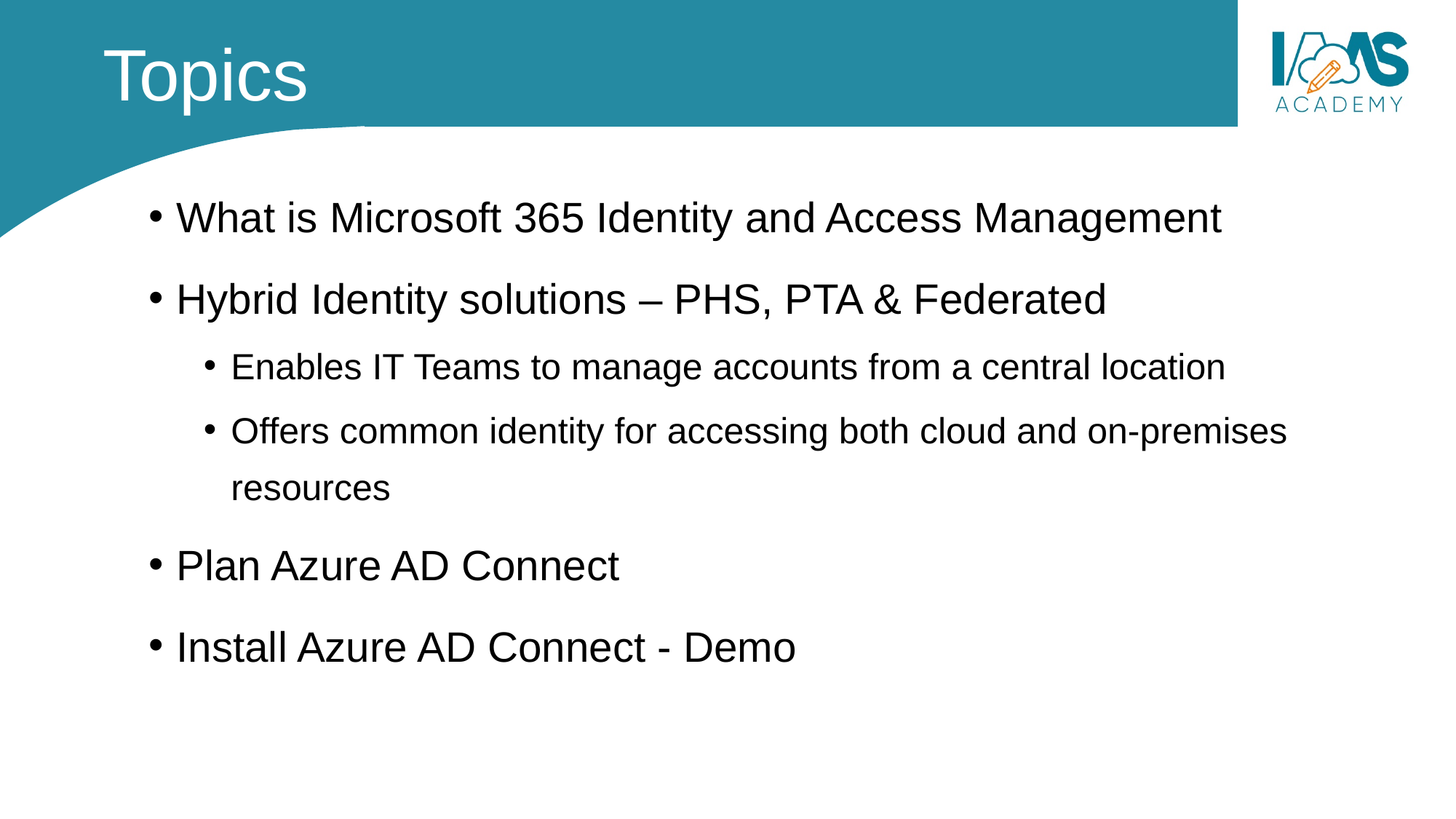

# Topics
What is Microsoft 365 Identity and Access Management
Hybrid Identity solutions – PHS, PTA & Federated
Enables IT Teams to manage accounts from a central location
Offers common identity for accessing both cloud and on-premises resources
Plan Azure AD Connect
Install Azure AD Connect - Demo